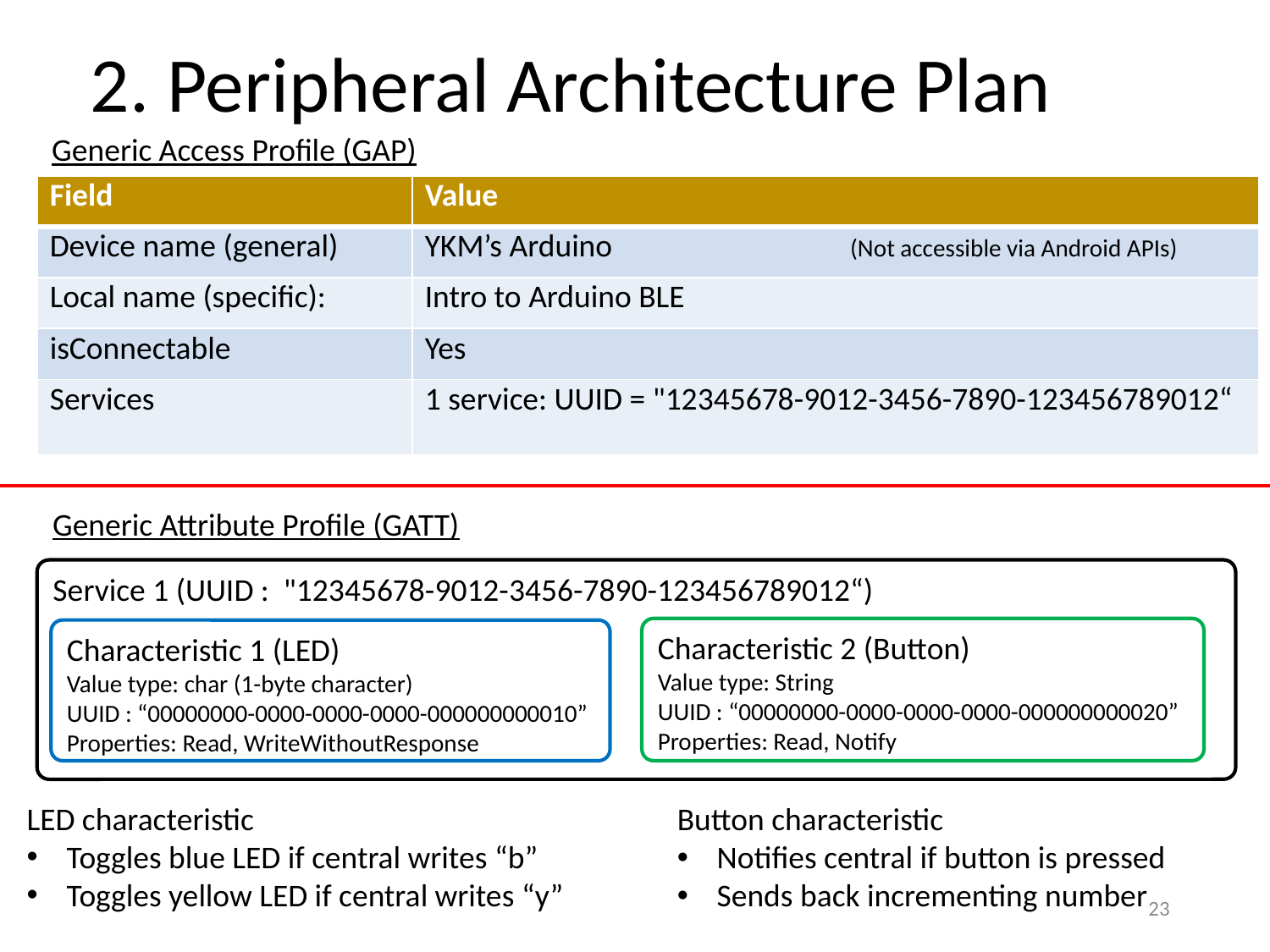

# 2. Peripheral Architecture Plan
Generic Access Profile (GAP)
| Field | Value |
| --- | --- |
| Device name (general) | YKM’s Arduino (Not accessible via Android APIs) |
| Local name (specific): | Intro to Arduino BLE |
| isConnectable | Yes |
| Services | 1 service: UUID = "12345678-9012-3456-7890-123456789012“ |
Generic Attribute Profile (GATT)

Service 1 (UUID :  "12345678-9012-3456-7890-123456789012“)
Characteristic 2 (Button)
Value type: String
UUID : “00000000-0000-0000-0000-000000000020”
Properties: Read, Notify
Characteristic 1 (LED)
Value type: char (1-byte character)
UUID : “00000000-0000-0000-0000-000000000010”
Properties: Read, WriteWithoutResponse
LED characteristic
Toggles blue LED if central writes “b”
Toggles yellow LED if central writes “y”

Button characteristic
Notifies central if button is pressed
Sends back incrementing number

23